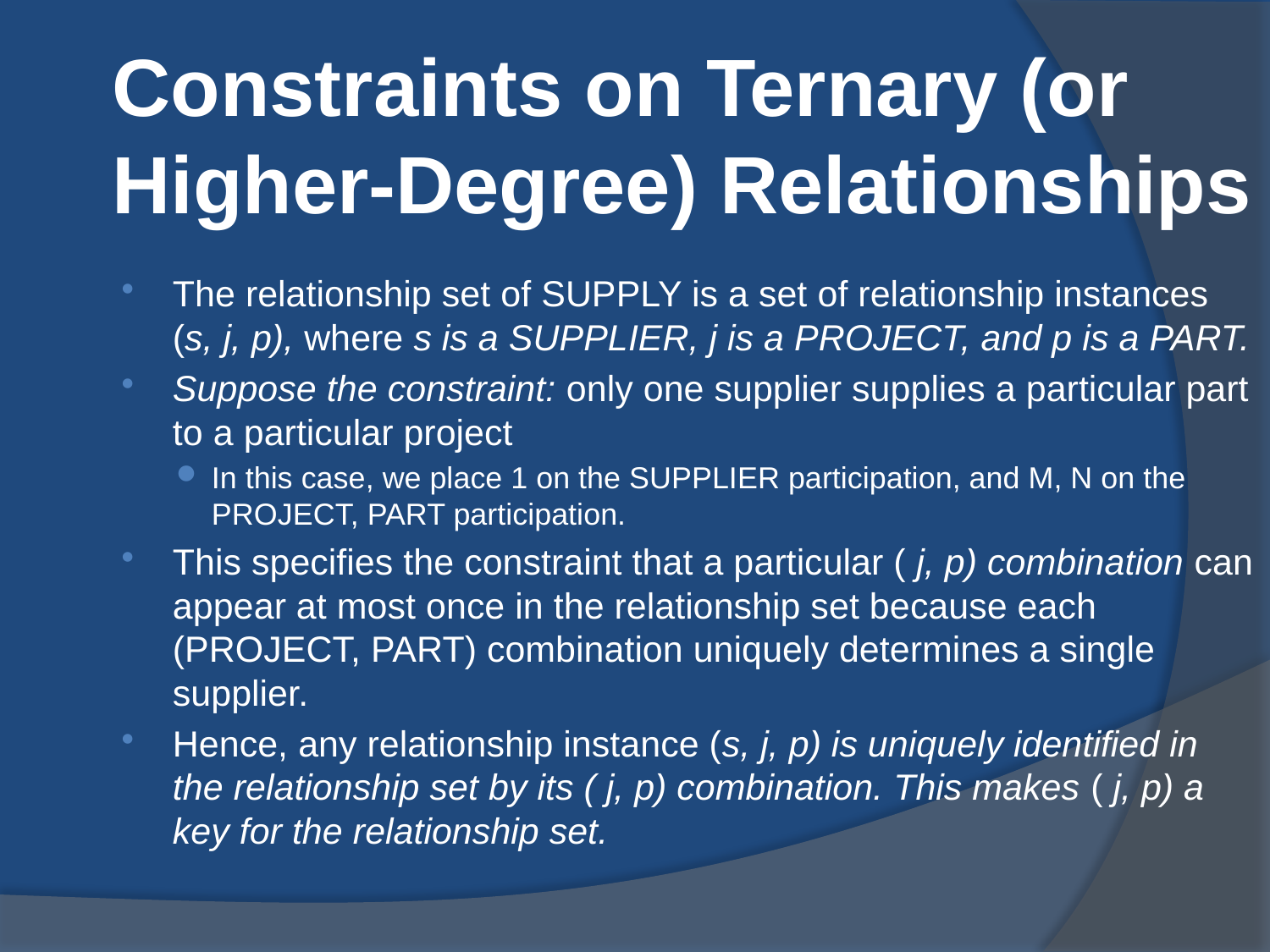

Constraints on Ternary (or Higher-Degree) Relationships
The relationship set of SUPPLY is a set of relationship instances (s, j, p), where s is a SUPPLIER, j is a PROJECT, and p is a PART.
Suppose the constraint: only one supplier supplies a particular part to a particular project
In this case, we place 1 on the SUPPLIER participation, and M, N on the PROJECT, PART participation.
This specifies the constraint that a particular ( j, p) combination can appear at most once in the relationship set because each (PROJECT, PART) combination uniquely determines a single supplier.
Hence, any relationship instance (s, j, p) is uniquely identified in the relationship set by its ( j, p) combination. This makes ( j, p) a key for the relationship set.